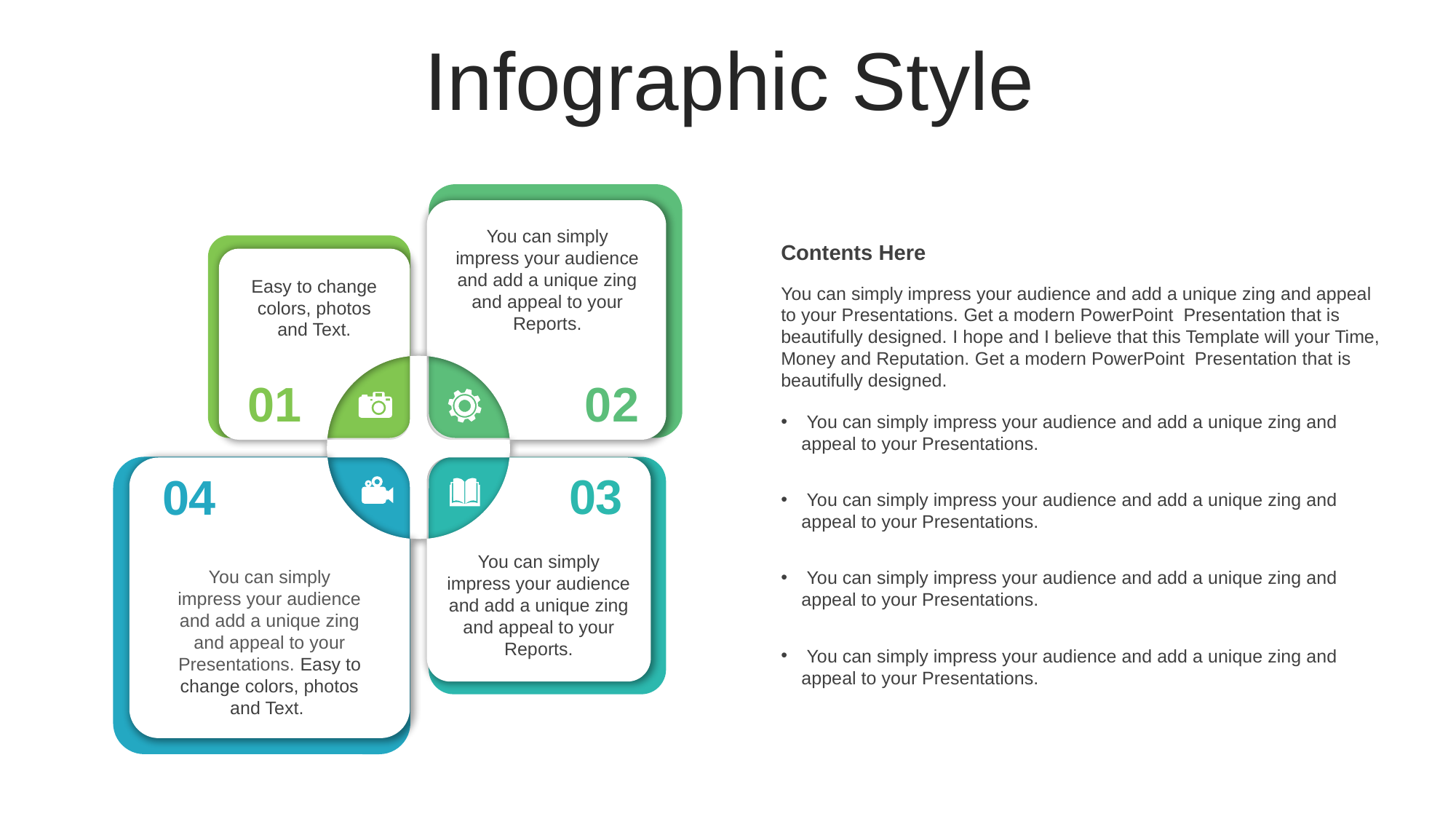

Infographic Style

You can simply impress your audience and add a unique zing and appeal to your Reports.
Contents Here
You can simply impress your audience and add a unique zing and appeal to your Presentations. Get a modern PowerPoint  Presentation that is beautifully designed. I hope and I believe that this Template will your Time, Money and Reputation. Get a modern PowerPoint  Presentation that is beautifully designed.

Easy to change colors, photos and Text.

01
02

 You can simply impress your audience and add a unique zing and appeal to your Presentations.

03
04

 You can simply impress your audience and add a unique zing and appeal to your Presentations.
You can simply impress your audience and add a unique zing and appeal to your Reports.
You can simply impress your audience and add a unique zing and appeal to your Presentations. Easy to change colors, photos and Text.
 You can simply impress your audience and add a unique zing and appeal to your Presentations.
 You can simply impress your audience and add a unique zing and appeal to your Presentations.